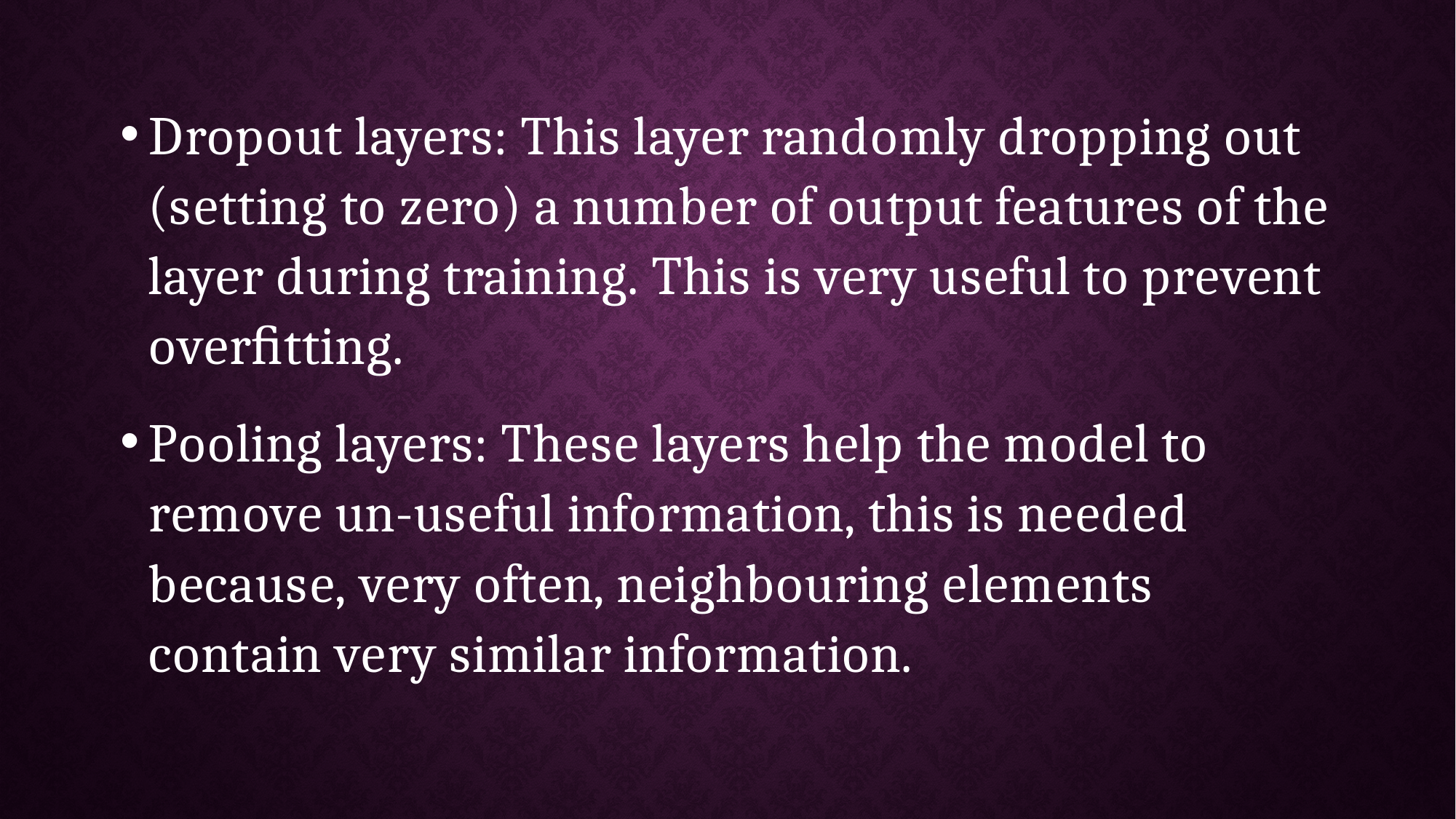

Dropout layers: This layer randomly dropping out (setting to zero) a number of output features of the layer during training. This is very useful to prevent overﬁtting.
Pooling layers: These layers help the model to remove un-useful information, this is needed because, very often, neighbouring elements contain very similar information.